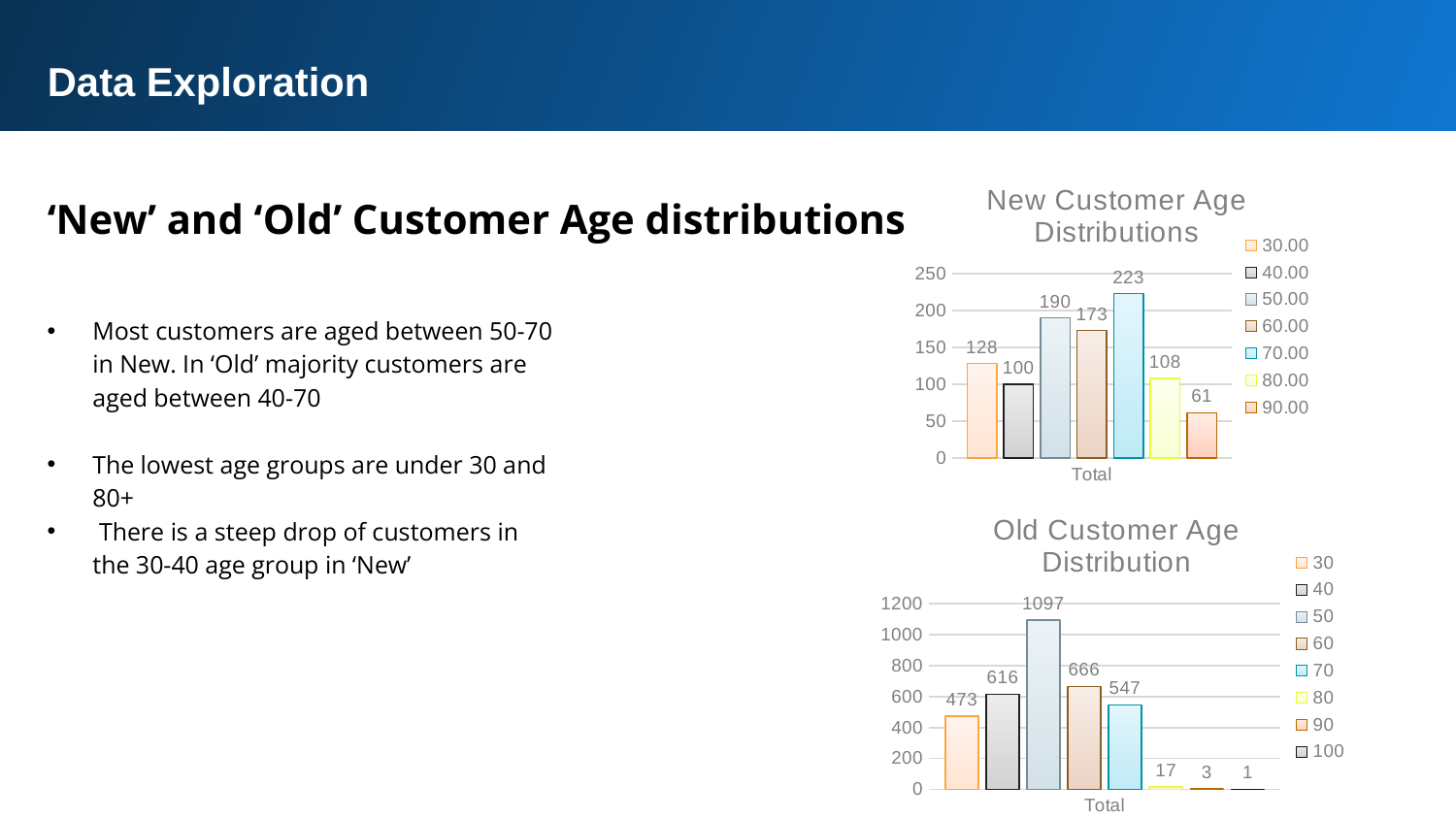

Data Exploration

### Chart: New Customer Age Distributions

| Category | 30.00 | 40.00 | 50.00 | 60.00 | 70.00 | 80.00 | 90.00 |
|---|---|---|---|---|---|---|---|
| Total | 128.0 | 100.0 | 190.0 | 173.0 | 223.0 | 108.0 | 61.0 |
‘New’ and ‘Old’ Customer Age distributions

Most customers are aged between 50-70 in New. In ‘Old’ majority customers are aged between 40-70

The lowest age groups are under 30 and 80+
 There is a steep drop of customers in the 30-40 age group in ‘New’

### Chart: Old Customer Age Distribution

| Category | 30 | 40 | 50 | 60 | 70 | 80 | 90 | 100 |
|---|---|---|---|---|---|---|---|---|
| Total | 473.0 | 616.0 | 1097.0 | 666.0 | 547.0 | 17.0 | 3.0 | 1.0 |